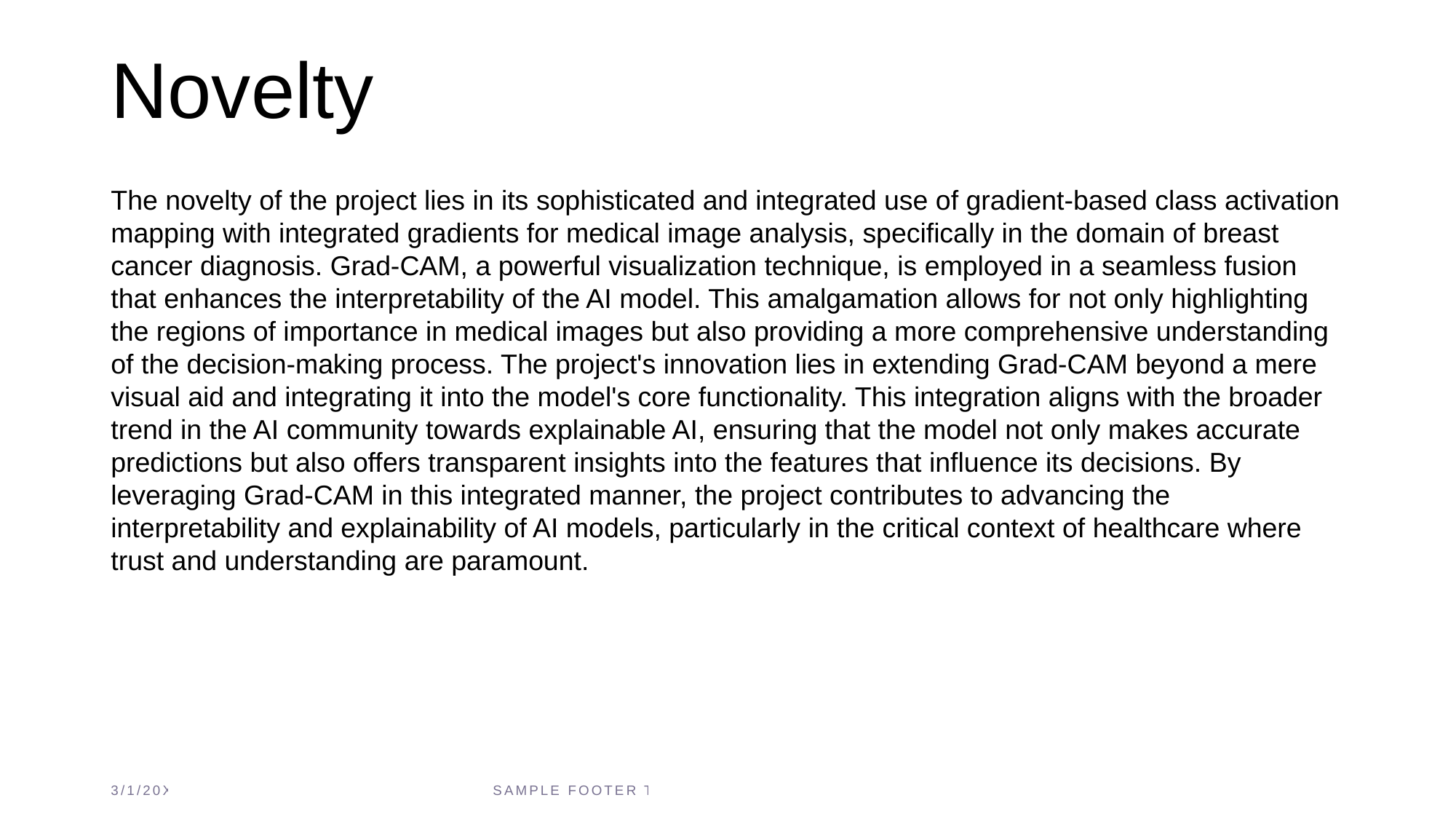

# Novelty
The novelty of the project lies in its sophisticated and integrated use of gradient-based class activation mapping with integrated gradients for medical image analysis, specifically in the domain of breast cancer diagnosis. Grad-CAM, a powerful visualization technique, is employed in a seamless fusion that enhances the interpretability of the AI model. This amalgamation allows for not only highlighting the regions of importance in medical images but also providing a more comprehensive understanding of the decision-making process. The project's innovation lies in extending Grad-CAM beyond a mere visual aid and integrating it into the model's core functionality. This integration aligns with the broader trend in the AI community towards explainable AI, ensuring that the model not only makes accurate predictions but also offers transparent insights into the features that influence its decisions. By leveraging Grad-CAM in this integrated manner, the project contributes to advancing the interpretability and explainability of AI models, particularly in the critical context of healthcare where trust and understanding are paramount.
3/1/20XX
SAMPLE FOOTER TEXT
5